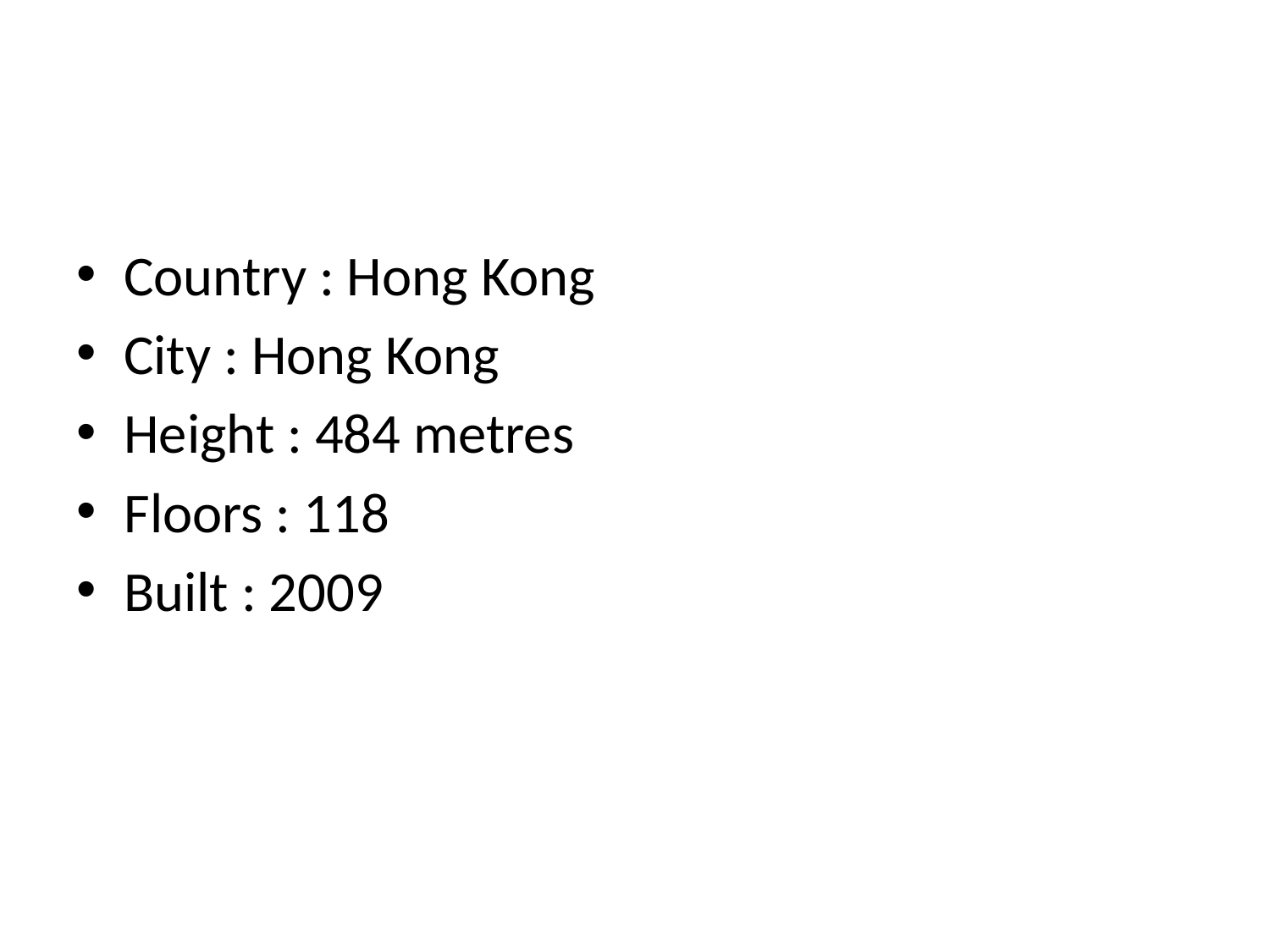

Country : Hong Kong
City : Hong Kong
Height : 484 metres
Floors : 118
Built : 2009